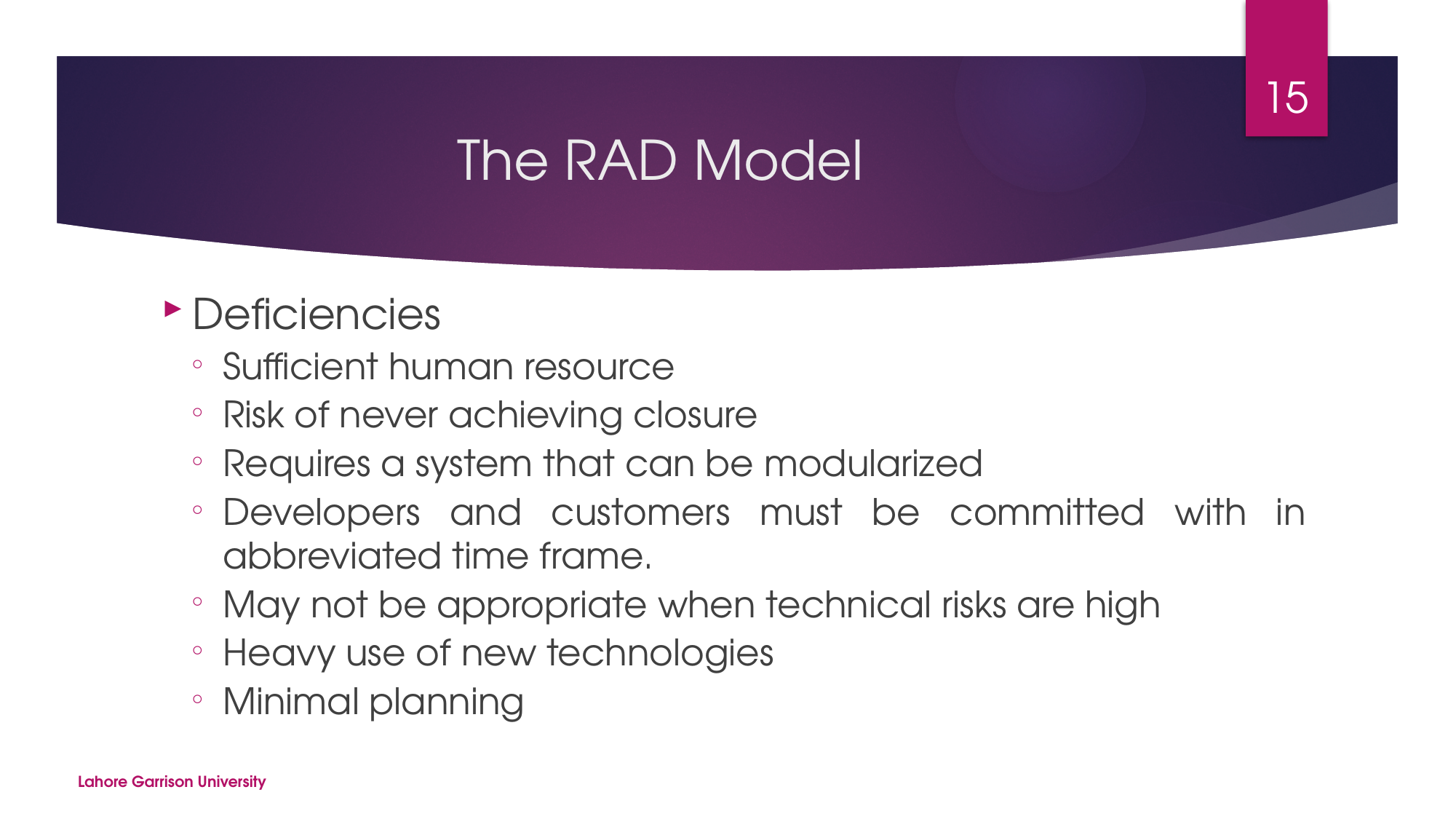

15
# The RAD Model
Deficiencies
Sufficient human resource
Risk of never achieving closure
Requires a system that can be modularized
Developers and customers must be committed with in abbreviated time frame.
May not be appropriate when technical risks are high
Heavy use of new technologies
Minimal planning
Lahore Garrison University